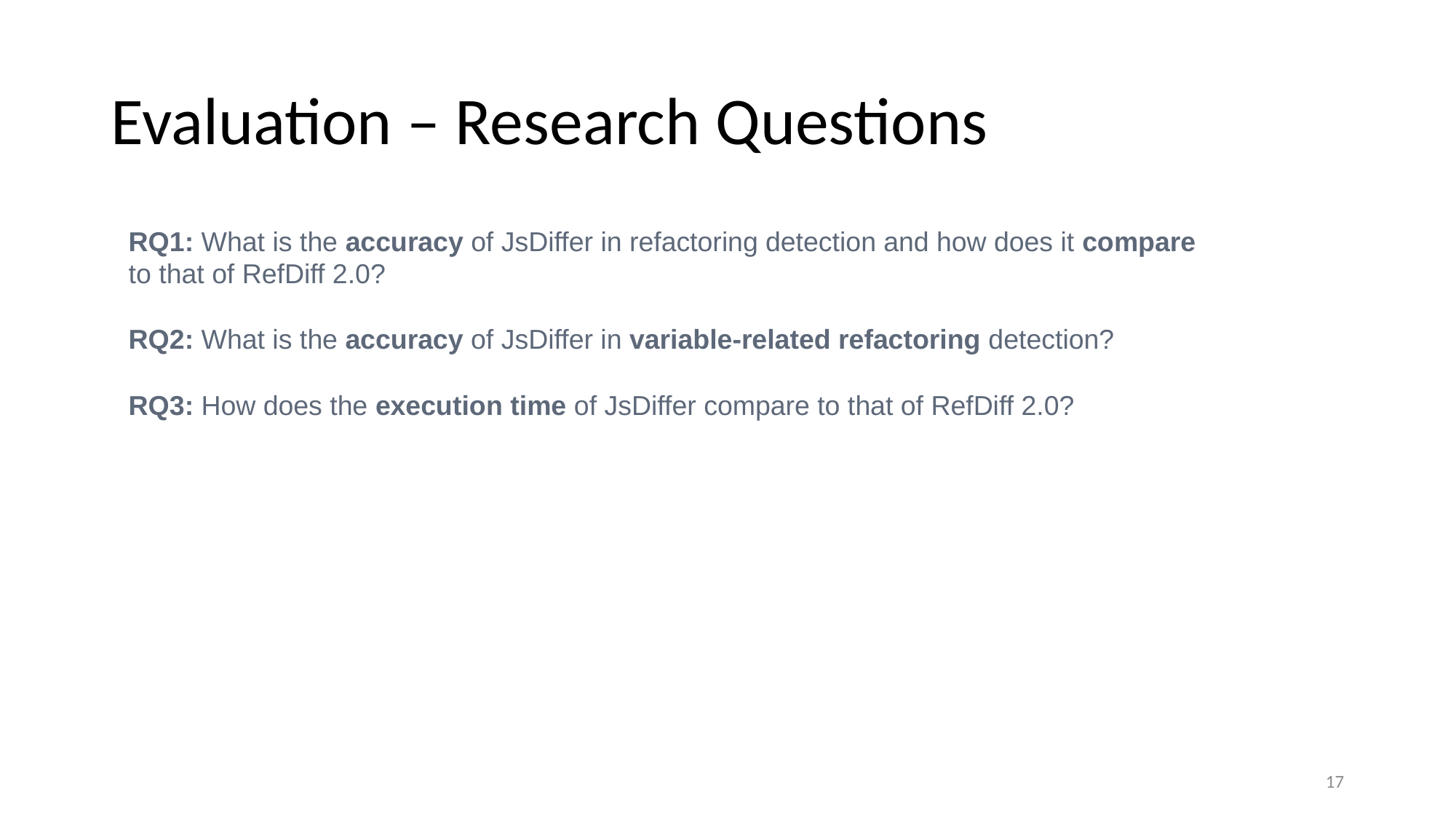

# Evaluation – Research Questions

RQ1: What is the accuracy of JsDiffer in refactoring detection and how does it compare
to that of RefDiff 2.0?
RQ2: What is the accuracy of JsDiffer in variable-related refactoring detection?
RQ3: How does the execution time of JsDiffer compare to that of RefDiff 2.0?

17